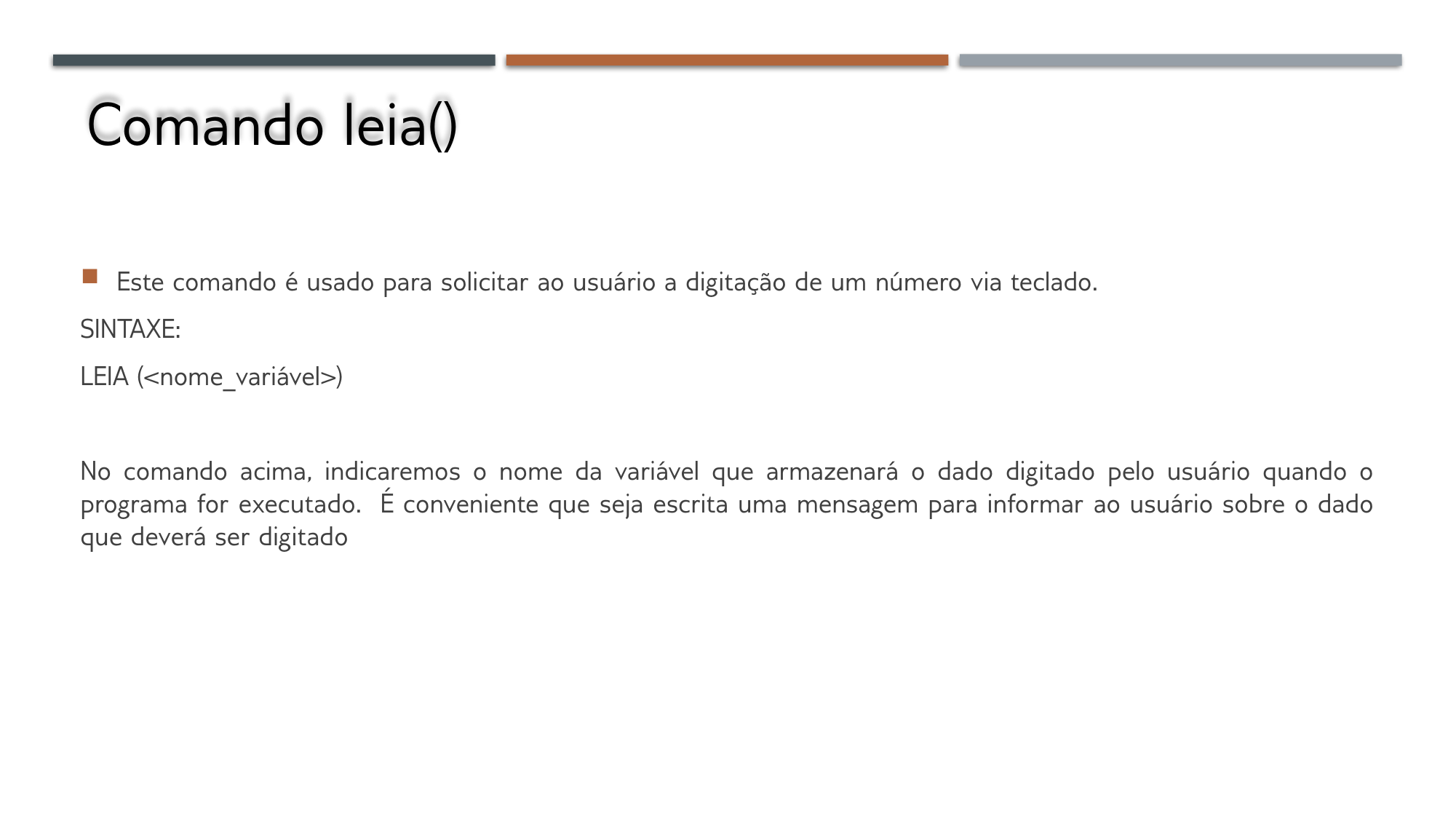

Comando leia()
Este comando é usado para solicitar ao usuário a digitação de um número via teclado.
SINTAXE:
LEIA (<nome_variável>)

No comando acima, indicaremos o nome da variável que armazenará o dado digitado pelo usuário quando o programa for executado.  É conveniente que seja escrita uma mensagem para informar ao usuário sobre o dado que deverá ser digitado